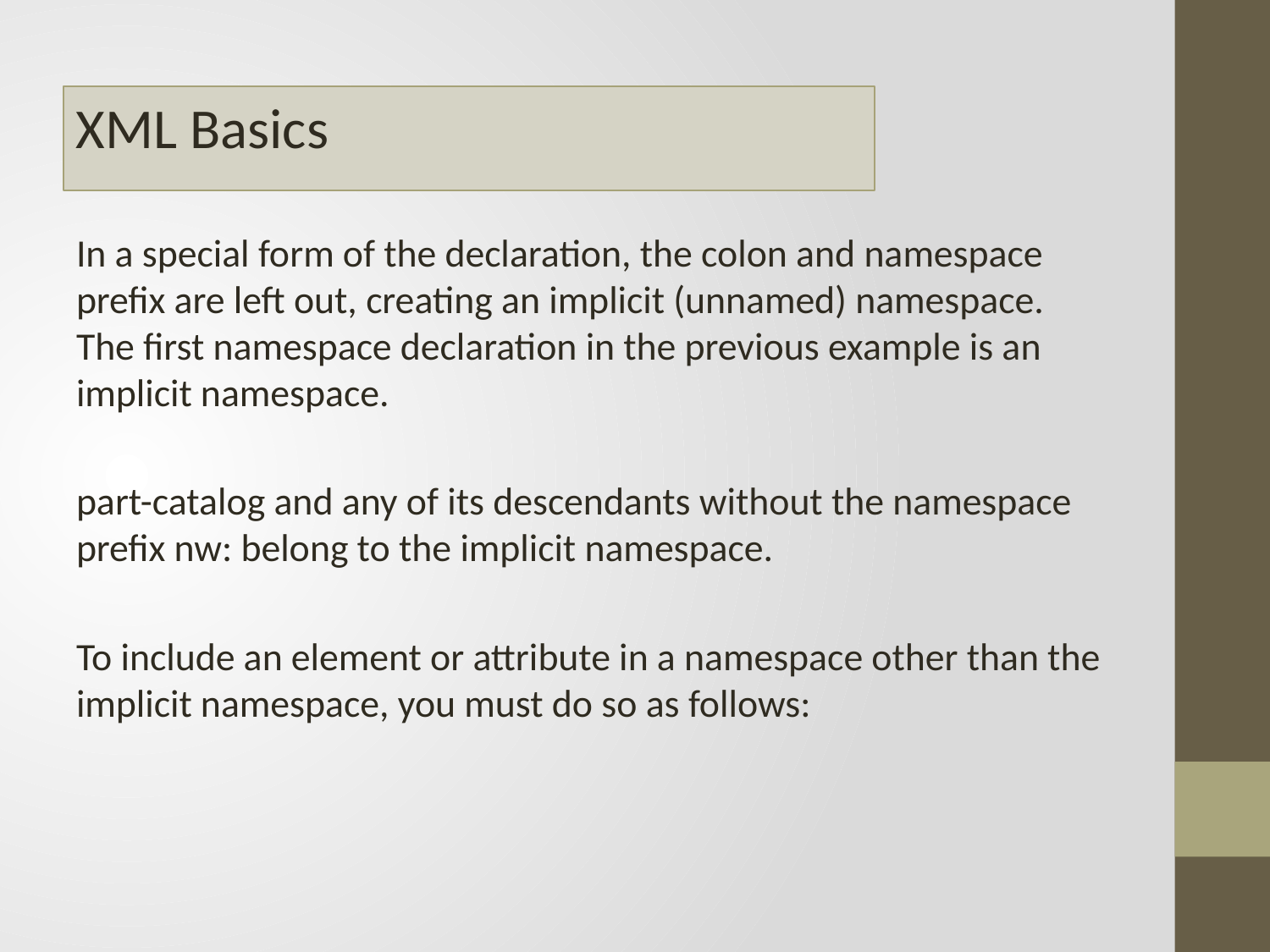

#
XML Basics
In a special form of the declaration, the colon and namespace prefix are left out, creating an implicit (unnamed) namespace. The first namespace declaration in the previous example is an implicit namespace.

part-catalog and any of its descendants without the namespace prefix nw: belong to the implicit namespace.

To include an element or attribute in a namespace other than the implicit namespace, you must do so as follows: